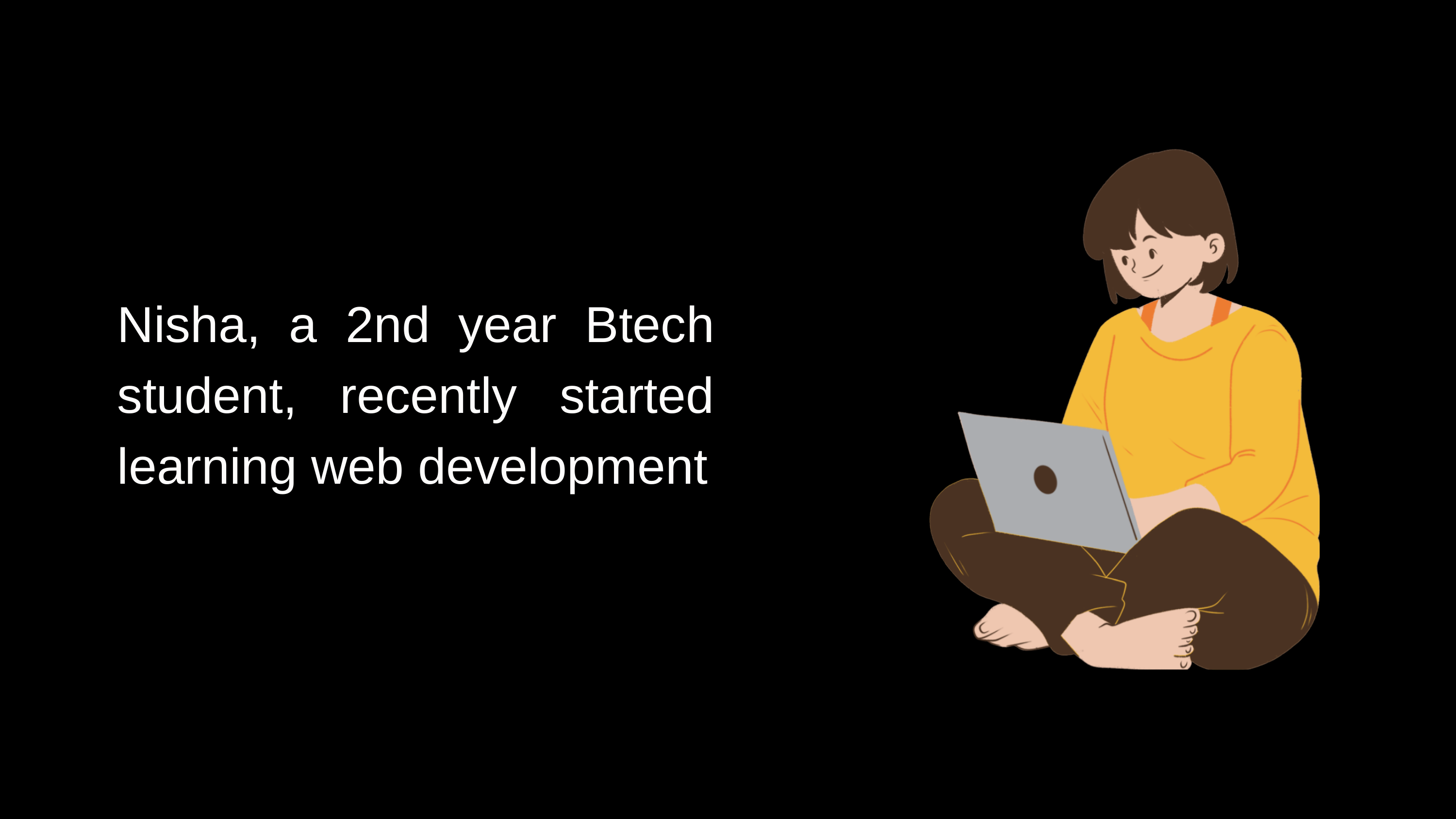

Nisha, a 2nd year Btech student, recently started learning web development